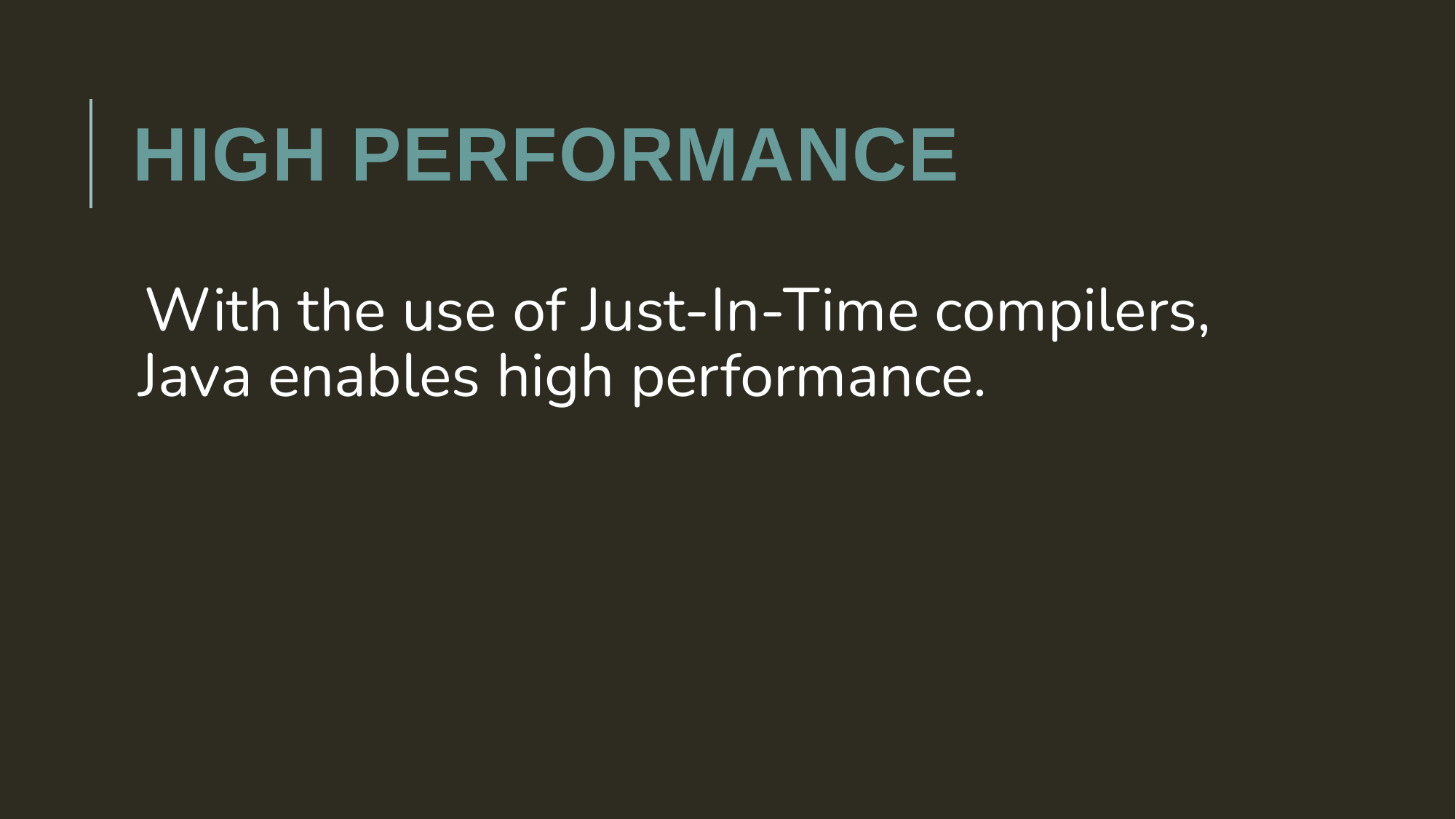

# High Performance
With the use of Just-In-Time compilers, Java enables high performance.